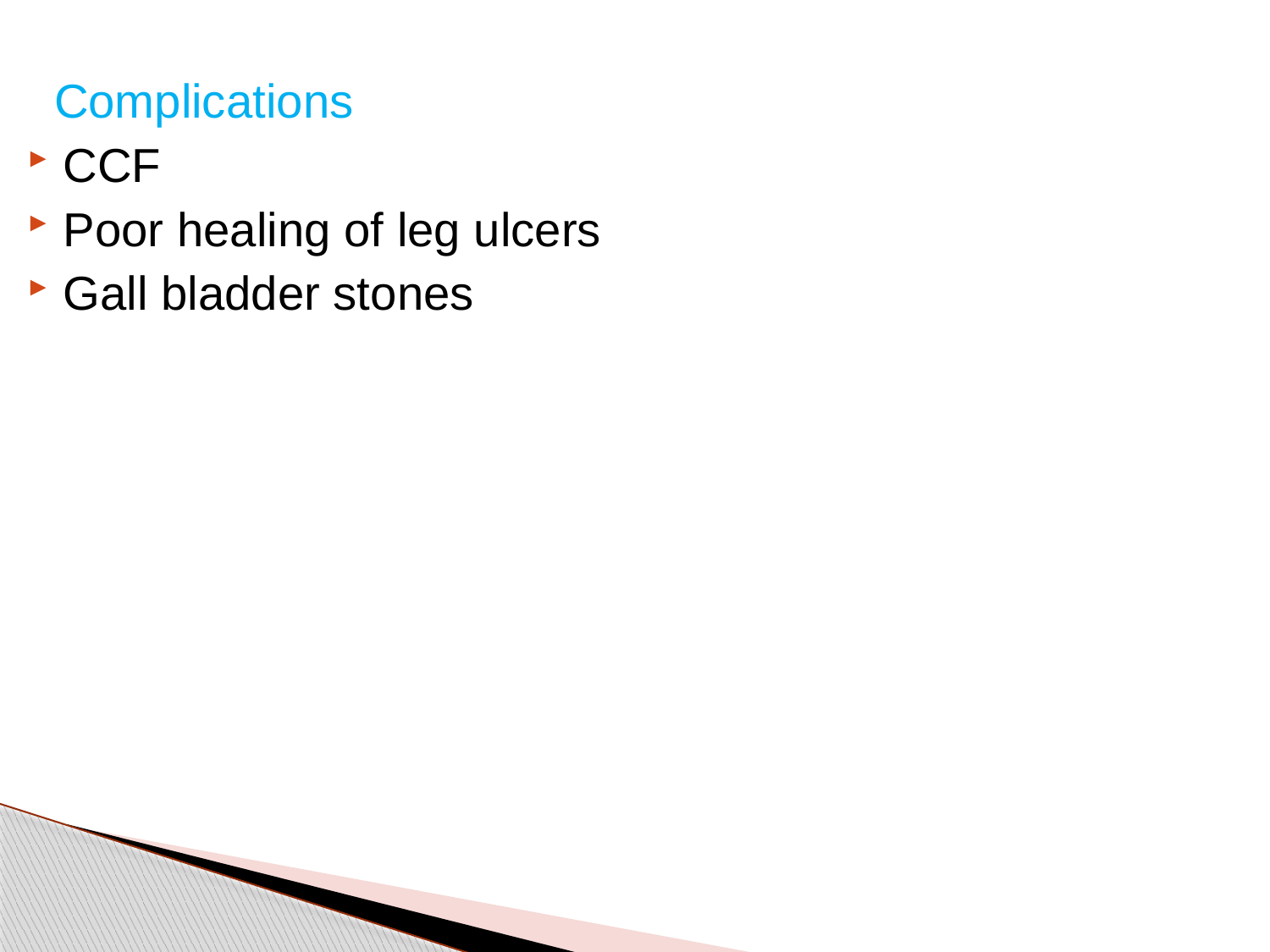

Complications
CCF
Poor healing of leg ulcers
Gall bladder stones